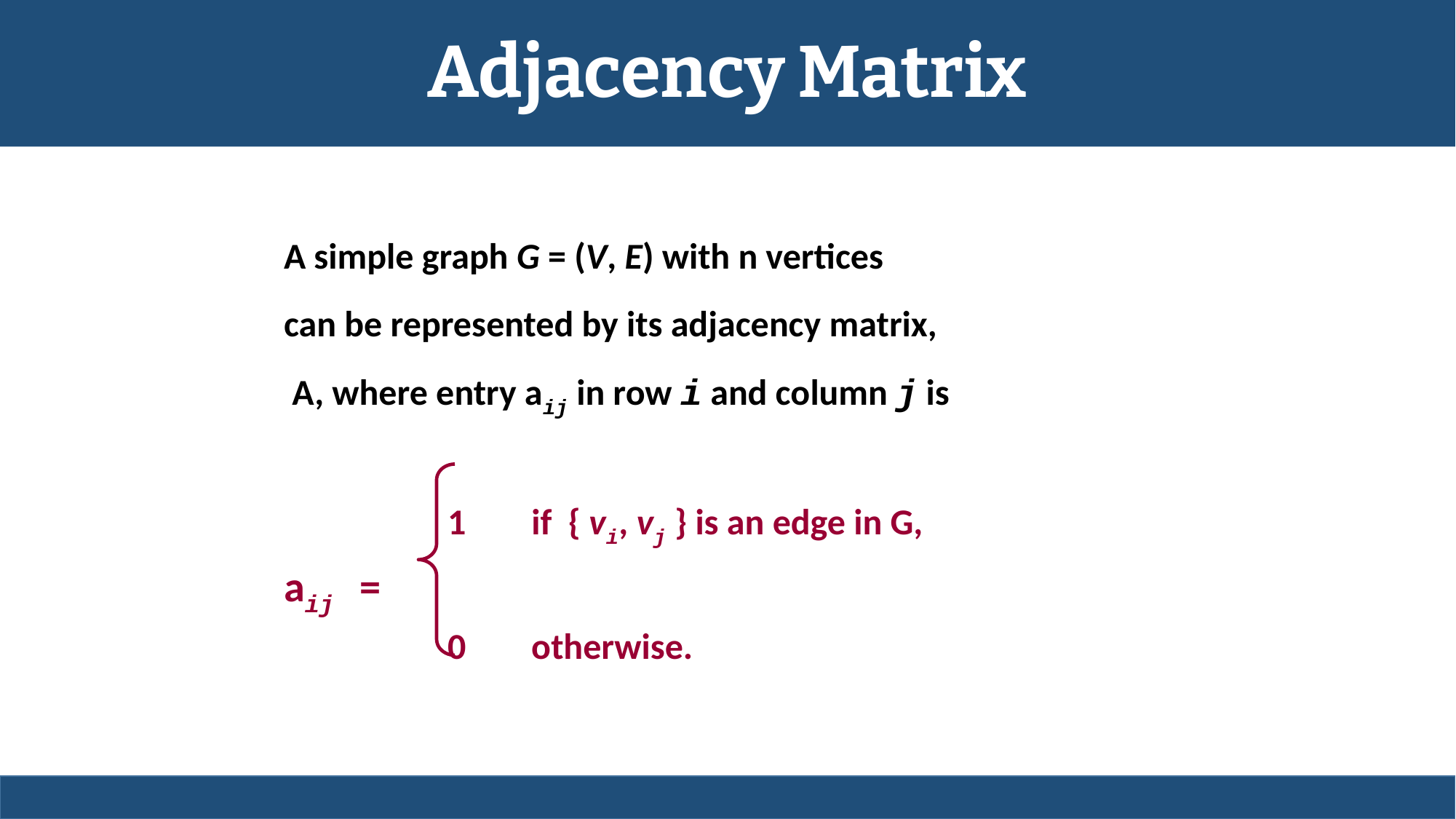

Adjacency Matrix
A simple graph G = (V, E) with n vertices
can be represented by its adjacency matrix,
 A, where entry aij in row i and column j is

                 1        if  { vi, vj } is an edge in G,
aij =
                    0        otherwise.

23